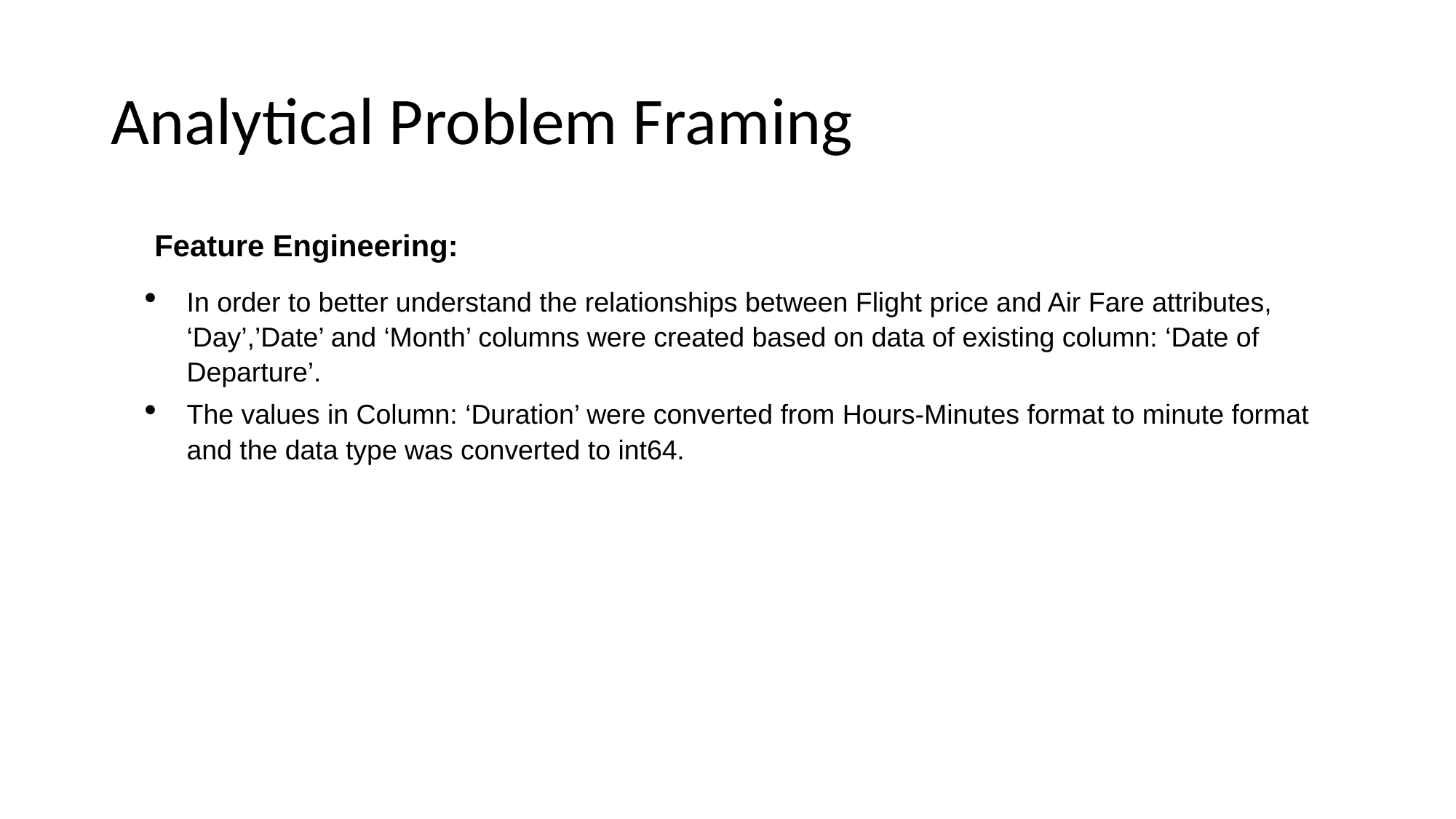

# Analytical Problem Framing
Feature Engineering:
In order to better understand the relationships between Flight price and Air Fare attributes, ‘Day’,’Date’ and ‘Month’ columns were created based on data of existing column: ‘Date of Departure’.
The values in Column: ‘Duration’ were converted from Hours-Minutes format to minute format and the data type was converted to int64.